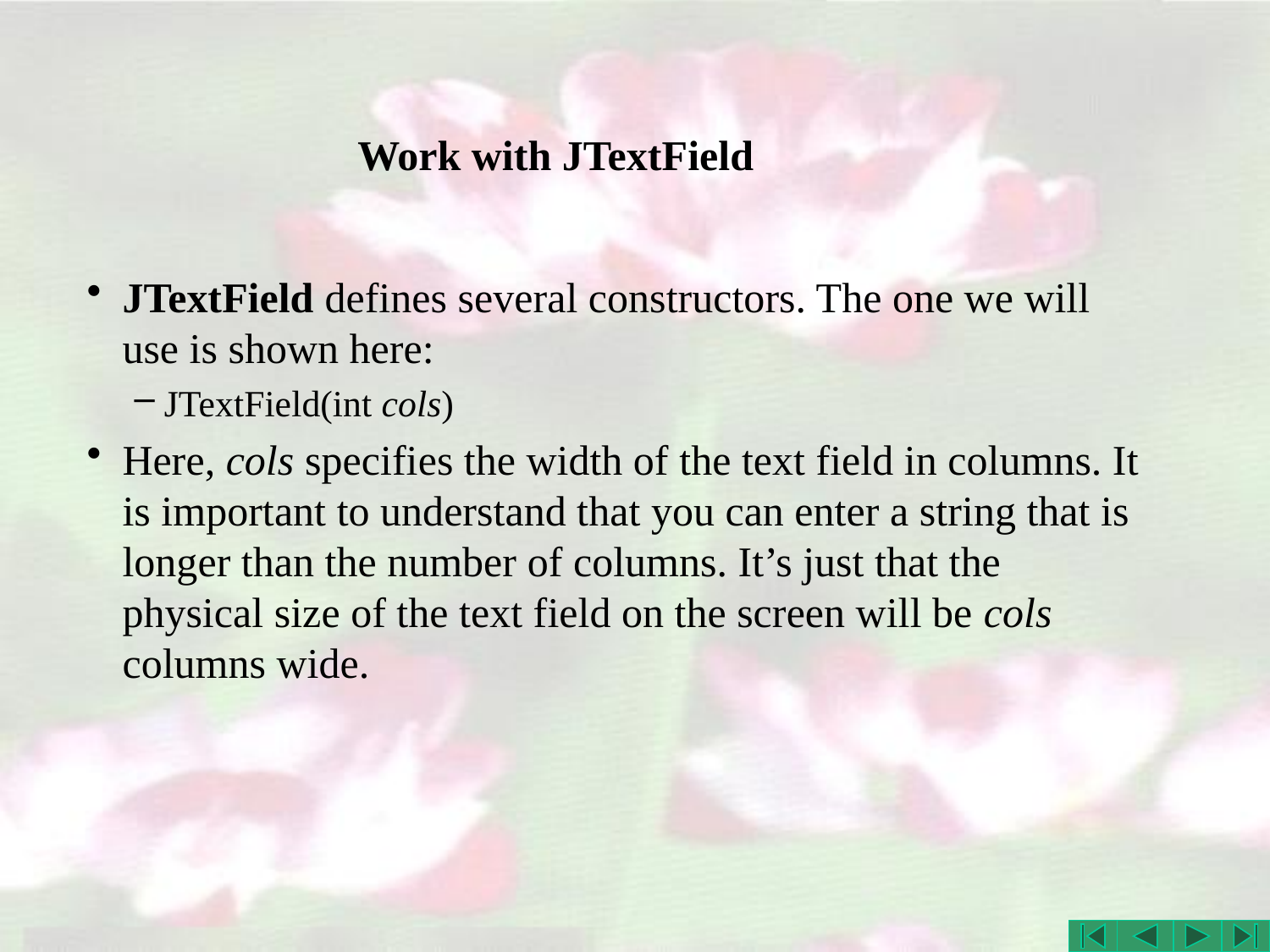

# Work with JTextField
JTextField defines several constructors. The one we will use is shown here:
JTextField(int cols)
Here, cols specifies the width of the text field in columns. It is important to understand that you can enter a string that is longer than the number of columns. It’s just that the physical size of the text field on the screen will be cols columns wide.